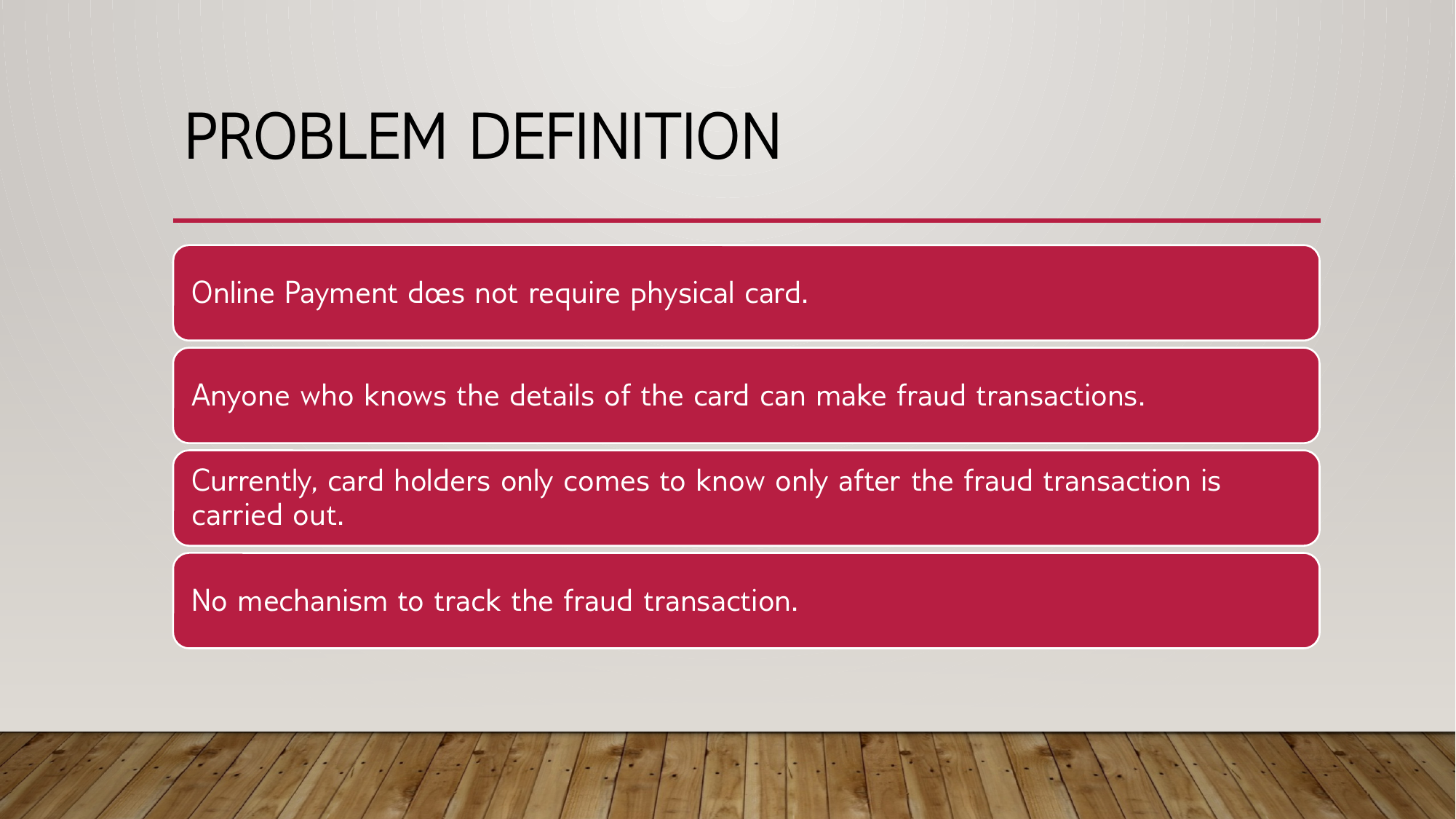

# Problem Definition
Online Payment does not require physical card.
Anyone who knows the details of the card can make fraud transactions.
Currently, card holders only comes to know only after the fraud transaction is carried out.
No mechanism to track the fraud transaction.